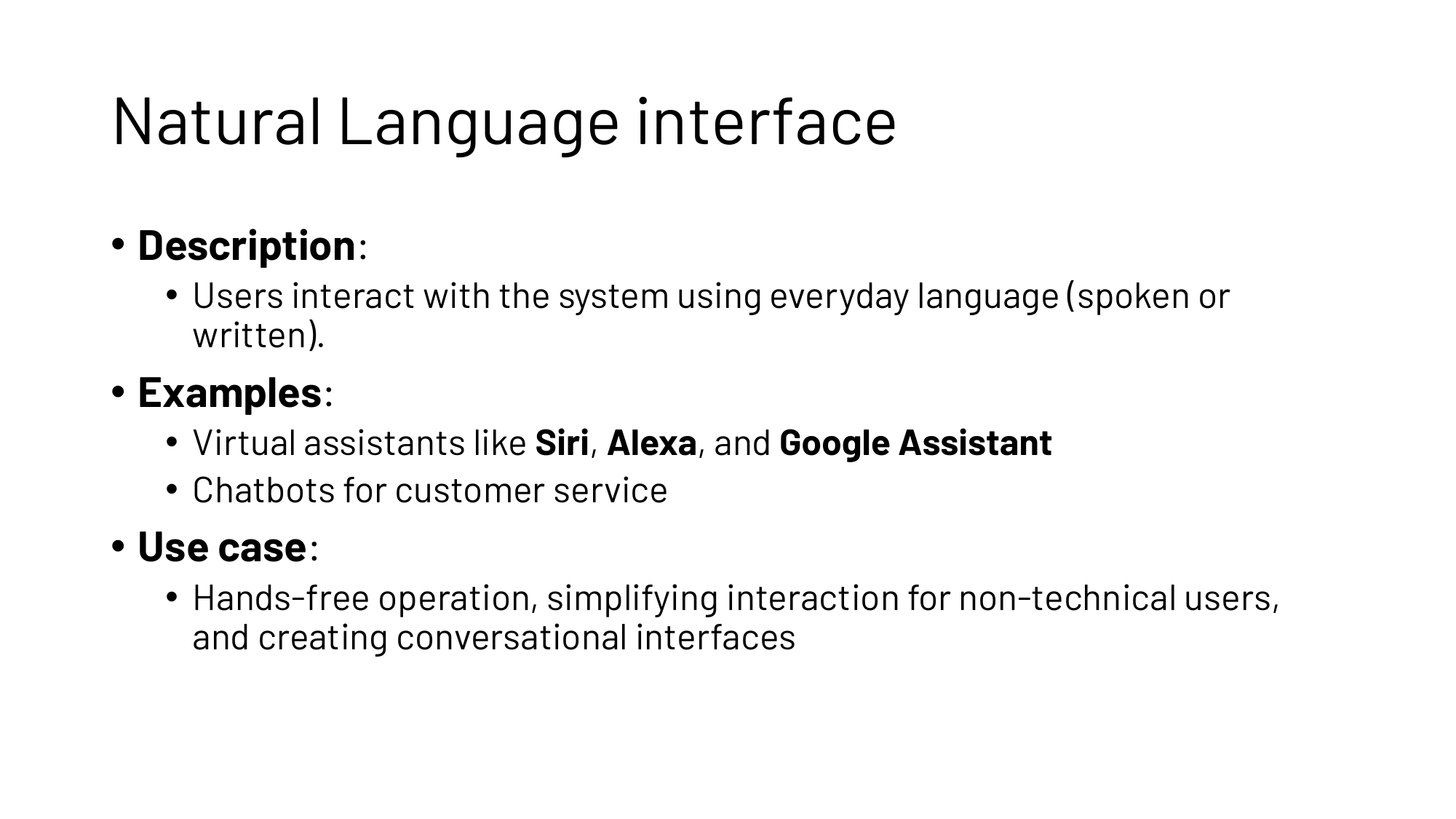

# Natural Language interface
Description:
Users interact with the system using everyday language (spoken or written).
Examples:
Virtual assistants like Siri, Alexa, and Google Assistant
Chatbots for customer service
Use case:
Hands-free operation, simplifying interaction for non-technical users, and creating conversational interfaces